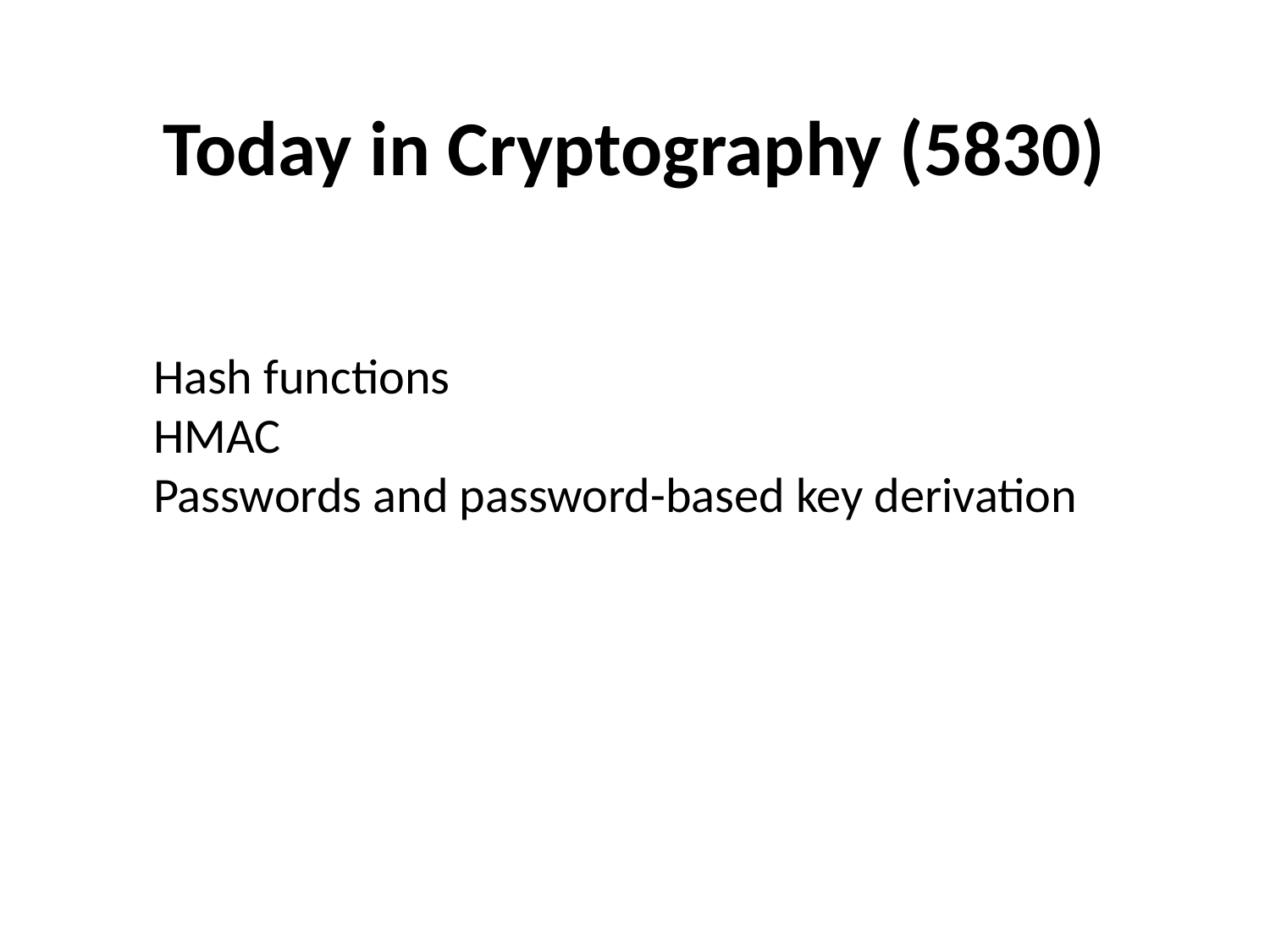

# Today in Cryptography (5830)
Hash functions
HMAC
Passwords and password-based key derivation